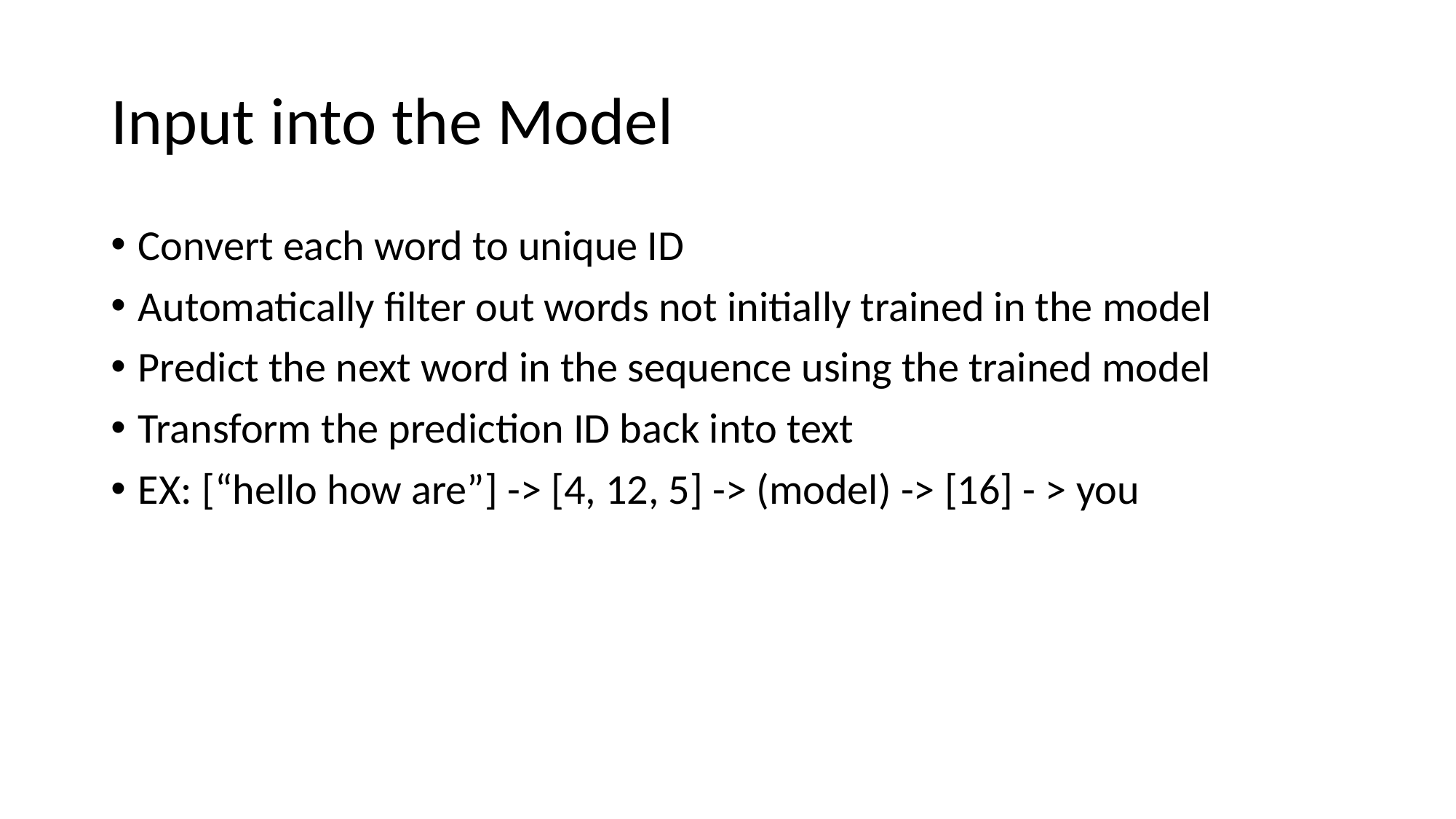

# Input into the Model
Convert each word to unique ID
Automatically filter out words not initially trained in the model
Predict the next word in the sequence using the trained model
Transform the prediction ID back into text
EX: [“hello how are”] -> [4, 12, 5] -> (model) -> [16] - > you